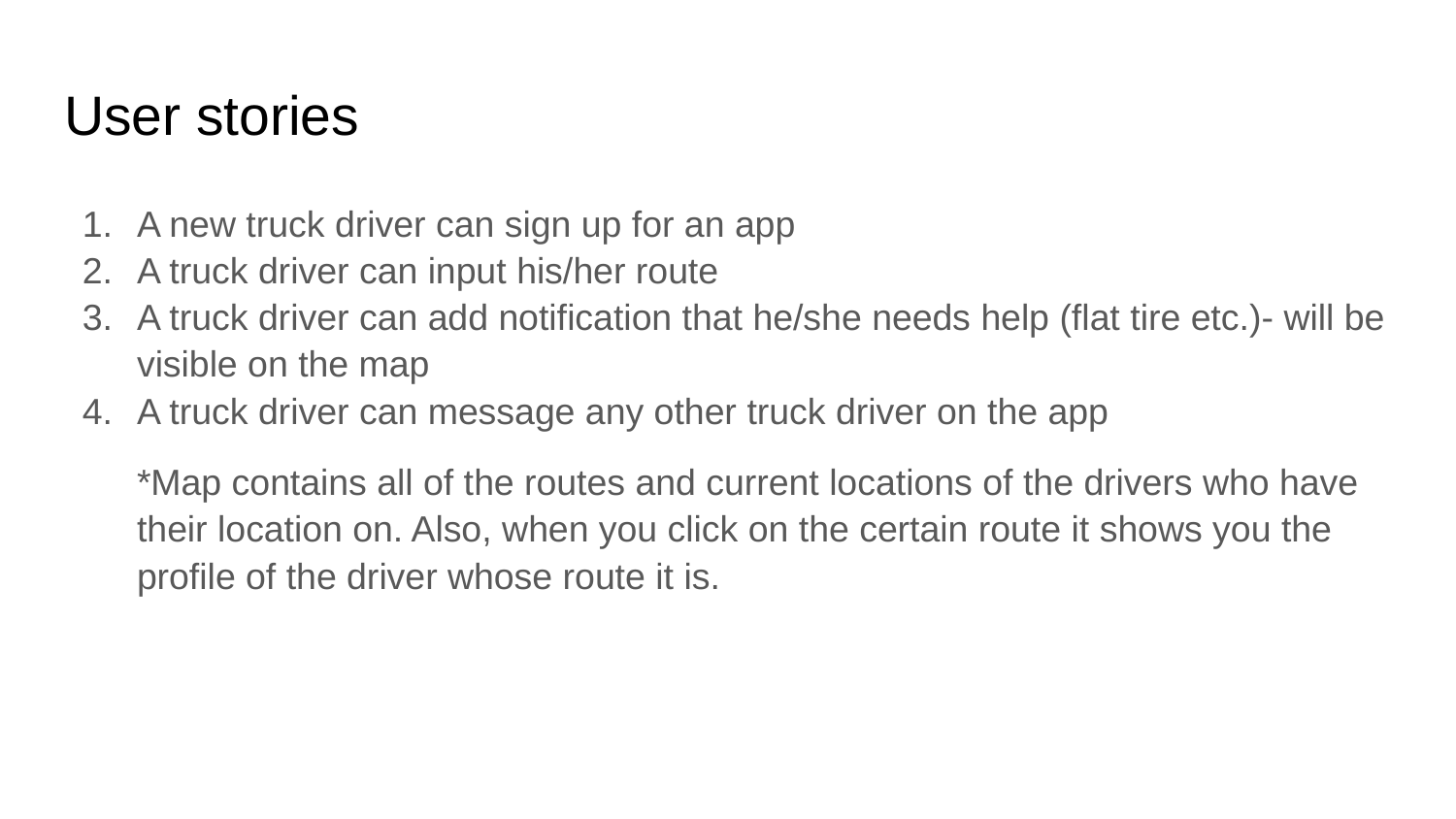

# User stories
A new truck driver can sign up for an app
A truck driver can input his/her route
A truck driver can add notification that he/she needs help (flat tire etc.)- will be visible on the map
A truck driver can message any other truck driver on the app
*Map contains all of the routes and current locations of the drivers who have their location on. Also, when you click on the certain route it shows you the profile of the driver whose route it is.